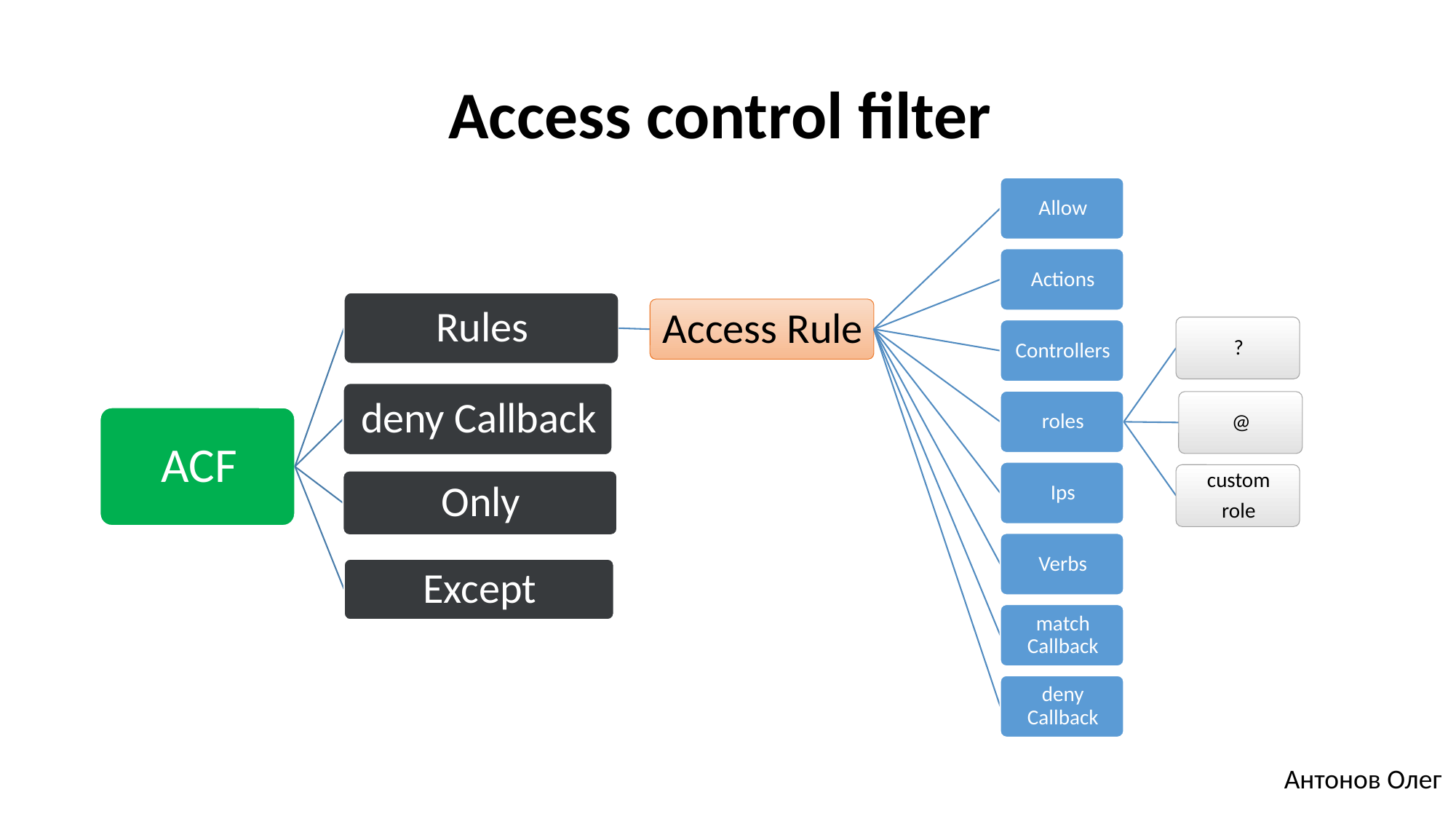

# Access control filter
ACF

Rules

Access Rule

Allow

Actions

Controllers

roles

?

@

custom
role

Ips

Verbs

match Callback

deny Callback

deny Callback

Only

Except
Антонов Олег